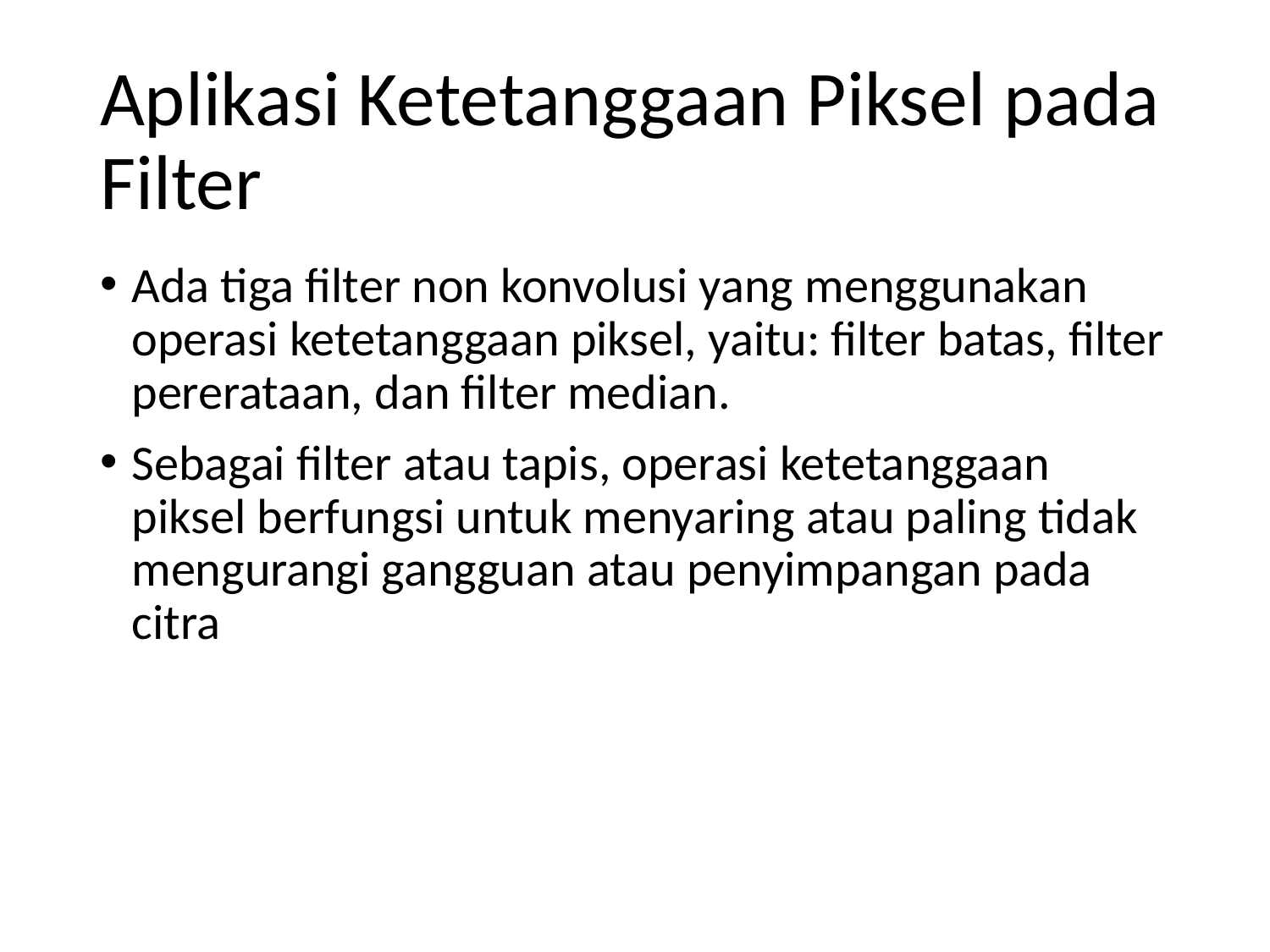

# Aplikasi Ketetanggaan Piksel pada Filter
Ada tiga filter non konvolusi yang menggunakan operasi ketetanggaan piksel, yaitu: filter batas, filter pererataan, dan filter median.
Sebagai filter atau tapis, operasi ketetanggaan piksel berfungsi untuk menyaring atau paling tidak mengurangi gangguan atau penyimpangan pada citra